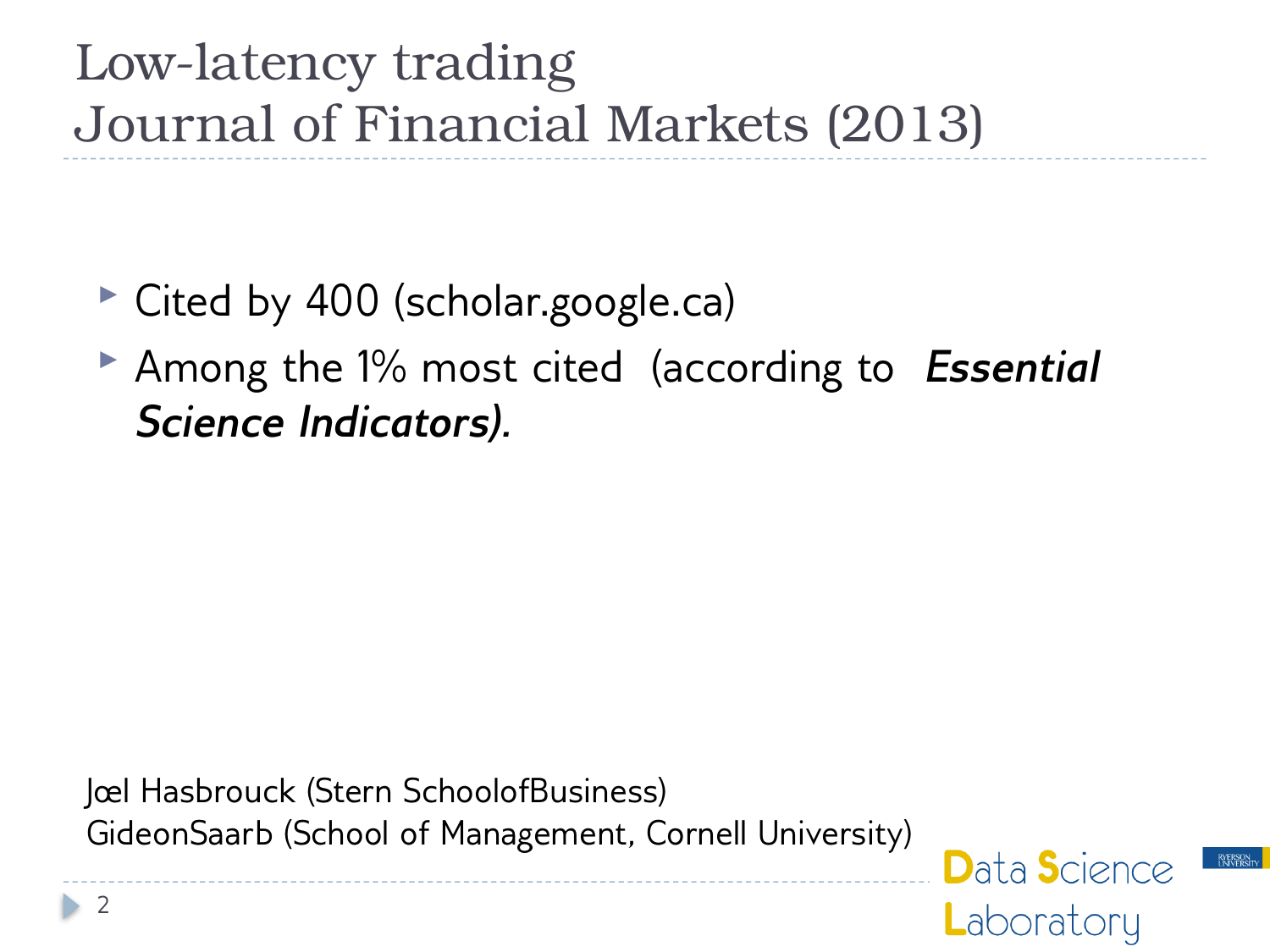

# Low-latency trading Journal of Financial Markets (2013)
Cited by 400 (scholar.google.ca)
Among the 1% most cited  (according to  Essential Science Indicators).

Joel Hasbrouck (Stern SchoolofBusiness)
GideonSaarb (School of Management, Cornell University)
2